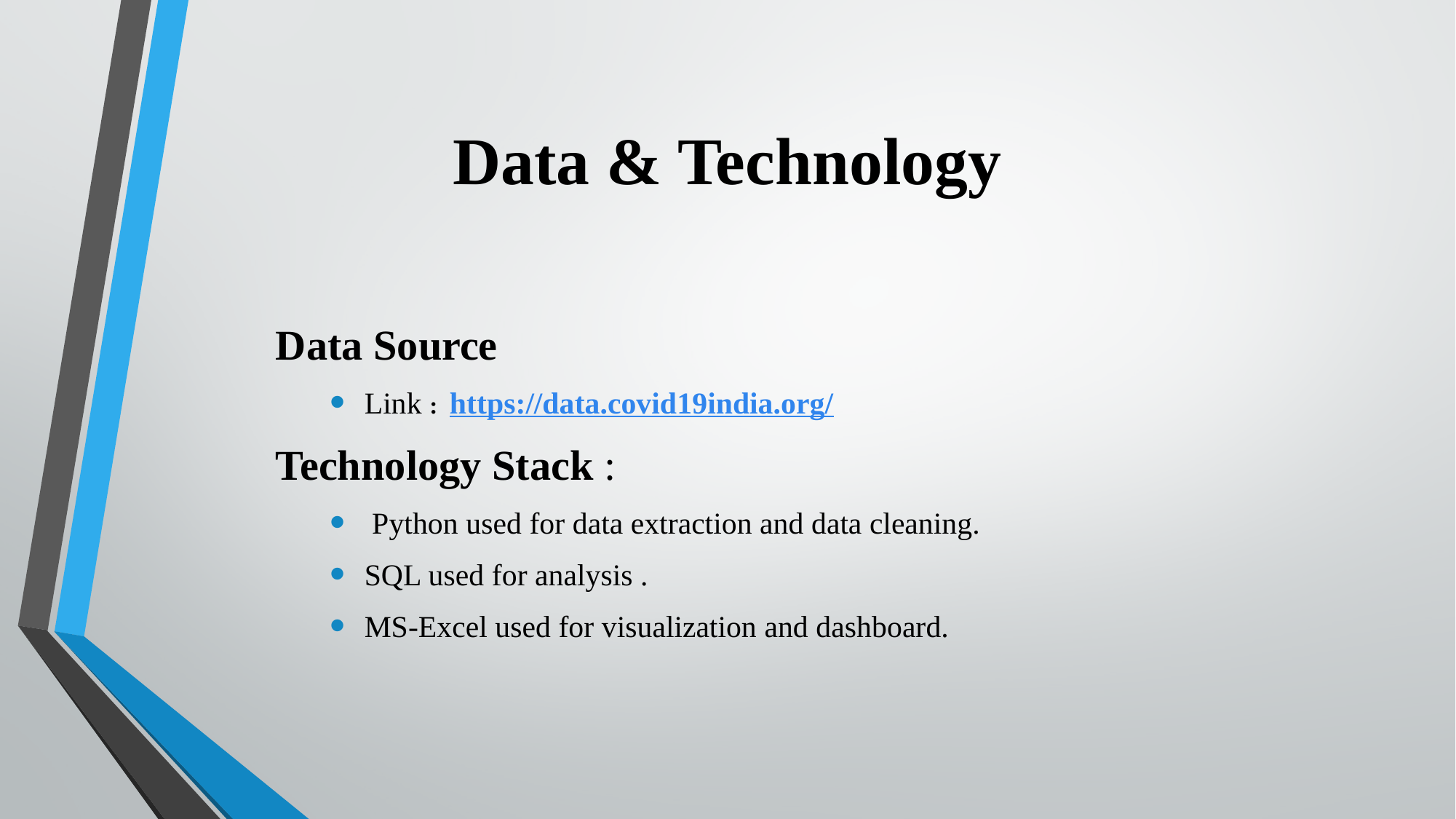

Data & Technology
Data Source
Link :  https://data.covid19india.org/
Technology Stack :
 Python used for data extraction and data cleaning.
SQL used for analysis .
MS-Excel used for visualization and dashboard.